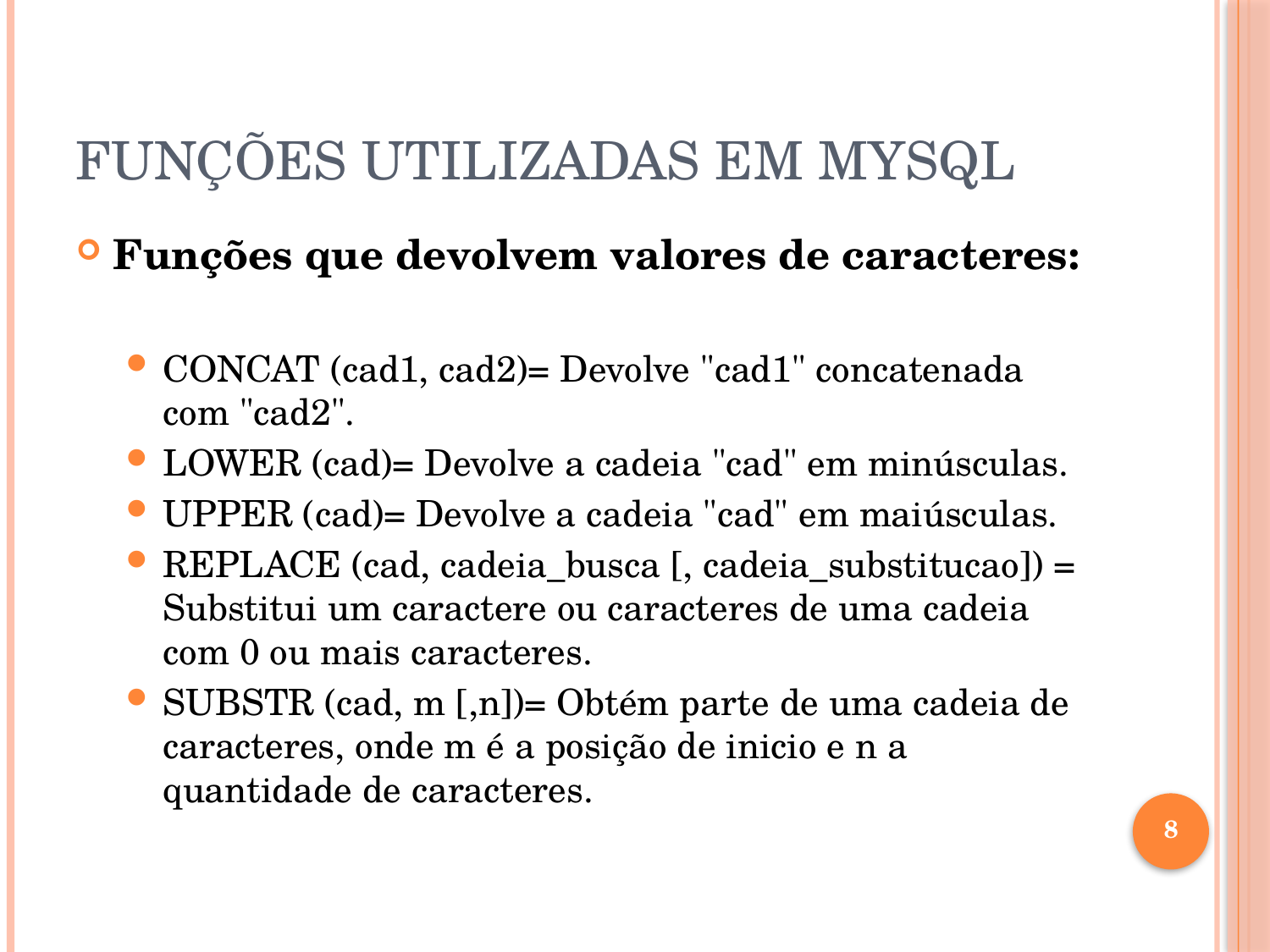

# Funções utilizadas em MYSQL
Funções que devolvem valores de caracteres:

CONCAT (cad1, cad2)= Devolve "cad1" concatenada com "cad2".
LOWER (cad)= Devolve a cadeia "cad" em minúsculas.
UPPER (cad)= Devolve a cadeia "cad" em maiúsculas.
REPLACE (cad, cadeia_busca [, cadeia_substitucao]) = Substitui um caractere ou caracteres de uma cadeia com 0 ou mais caracteres.
SUBSTR (cad, m [,n])= Obtém parte de uma cadeia de caracteres, onde m é a posição de inicio e n a quantidade de caracteres.
8